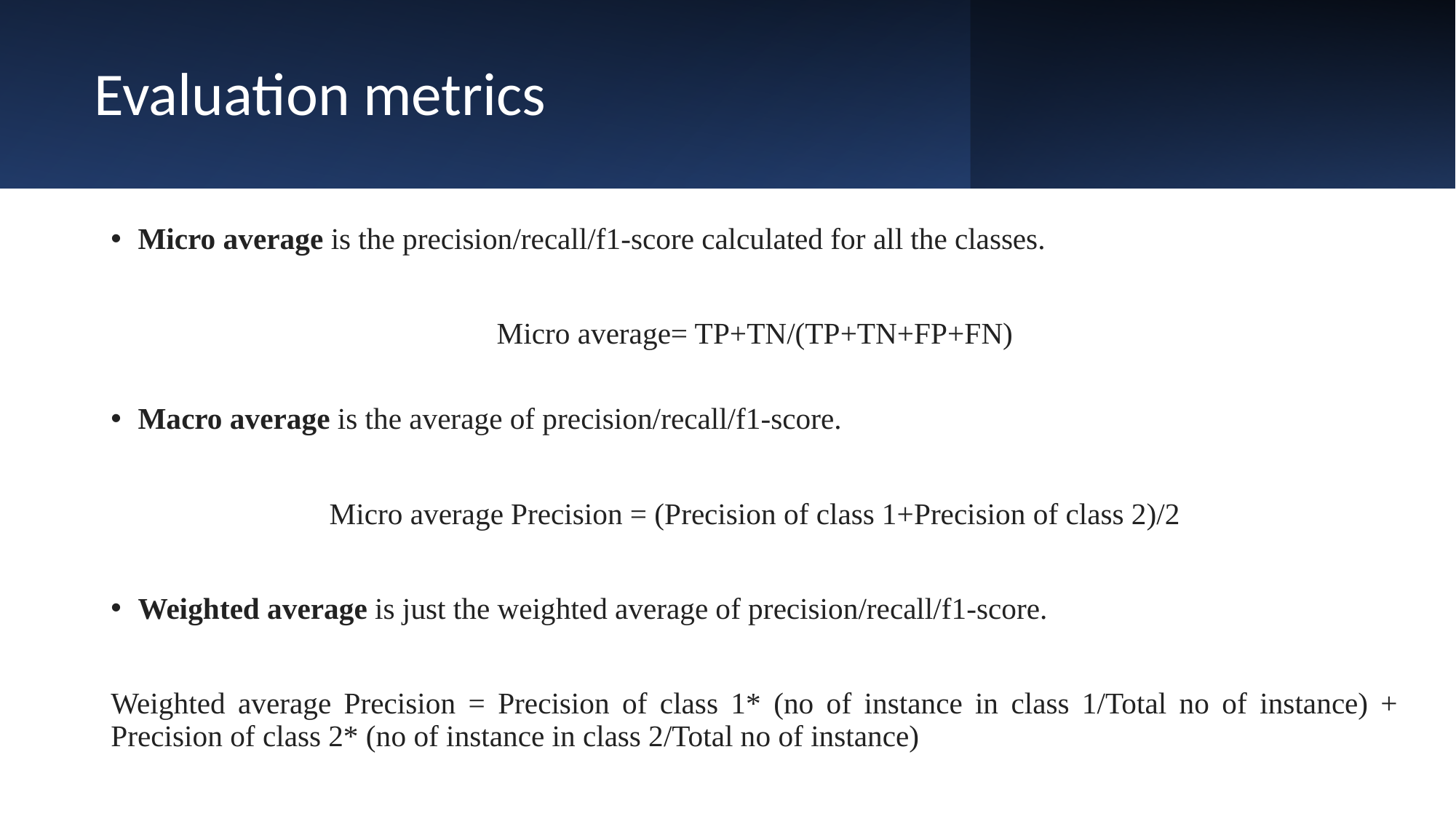

# Evaluation metrics
Micro average is the precision/recall/f1-score calculated for all the classes.

Micro average= TP+TN/(TP+TN+FP+FN)

Macro average is the average of precision/recall/f1-score.

Micro average Precision = (Precision of class 1+Precision of class 2)/2

Weighted average is just the weighted average of precision/recall/f1-score.

Weighted average Precision = Precision of class 1* (no of instance in class 1/Total no of instance) + Precision of class 2* (no of instance in class 2/Total no of instance)